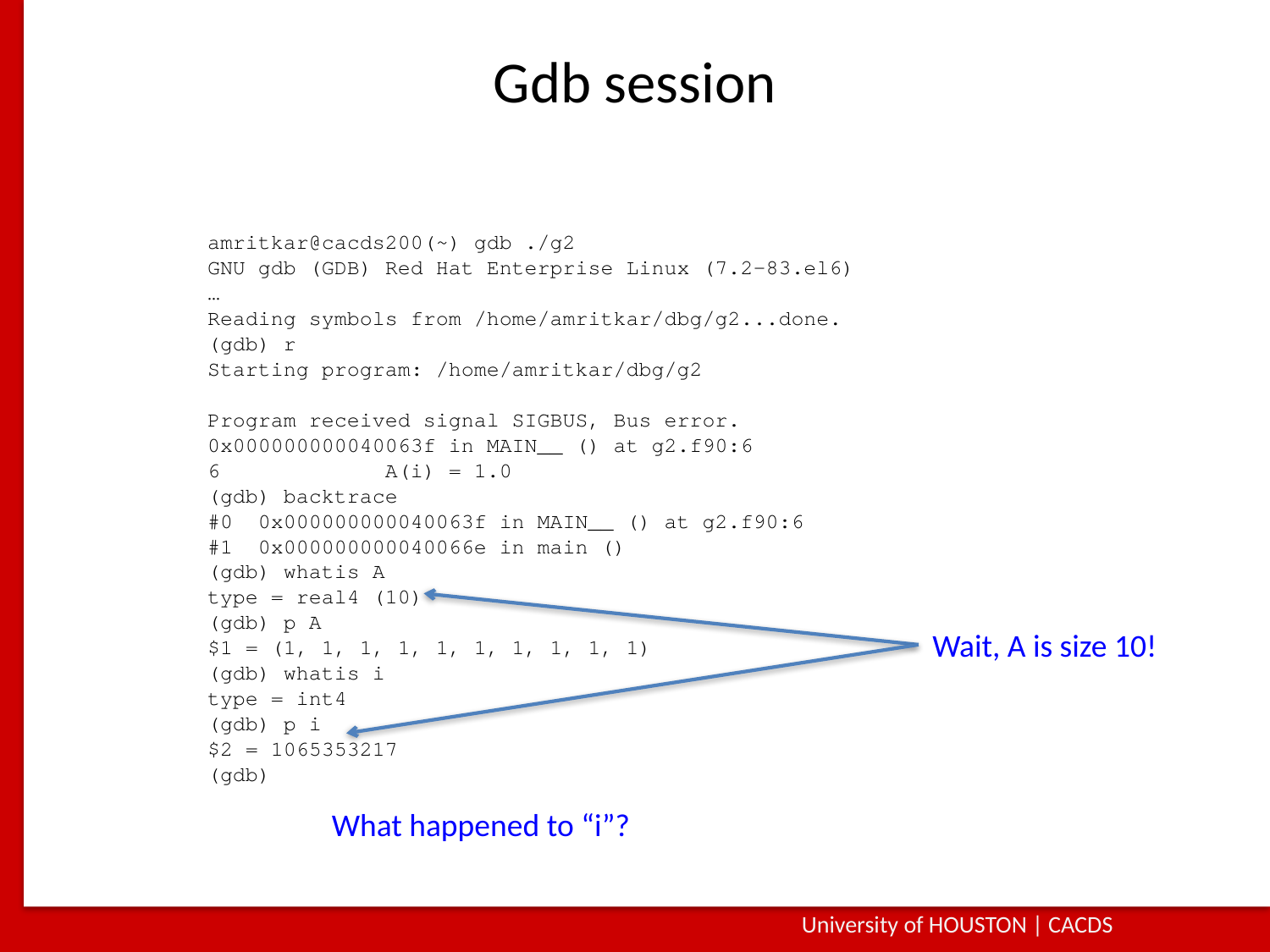

# Gdb session
amritkar@cacds200(~) gdb ./g2
GNU gdb (GDB) Red Hat Enterprise Linux (7.2-83.el6)
…
Reading symbols from /home/amritkar/dbg/g2...done.
(gdb) r
Starting program: /home/amritkar/dbg/g2

Program received signal SIGBUS, Bus error.
0x000000000040063f in MAIN__ () at g2.f90:6
6	    A(i) = 1.0
(gdb) backtrace
#0  0x000000000040063f in MAIN__ () at g2.f90:6
#1  0x000000000040066e in main ()
(gdb) whatis A
type = real4 (10)
(gdb) p A
$1 = (1, 1, 1, 1, 1, 1, 1, 1, 1, 1)
(gdb) whatis i
type = int4
(gdb) p i
$2 = 1065353217
(gdb)
Wait, A is size 10!
What happened to “i”?